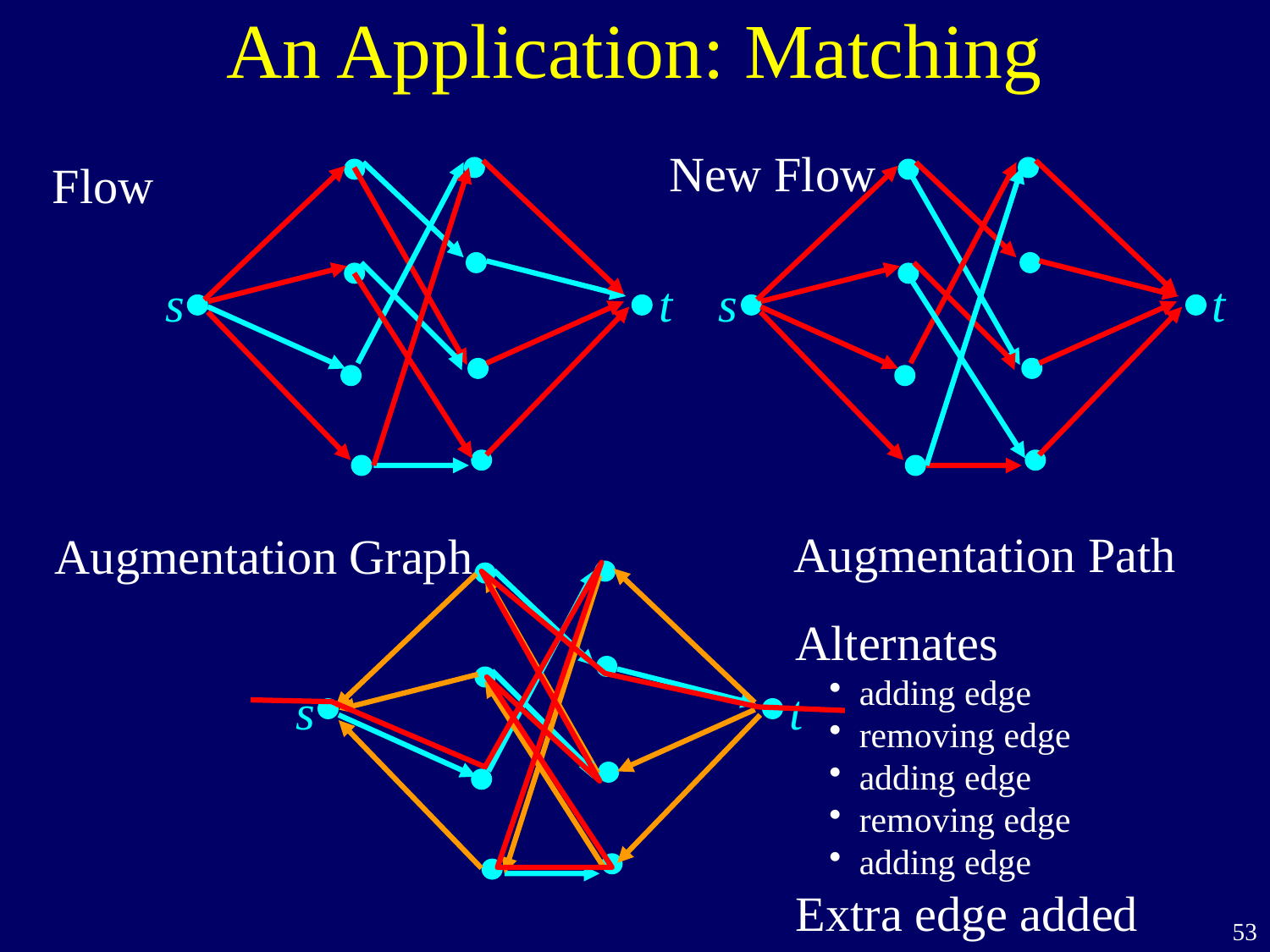

# An Application: Matching
New Flow

s
t

Flow

s
t

Augmentation Path

Augmentation Graph

s
t

Alternates
adding edge
removing edge
adding edge
removing edge
adding edge
Extra edge added